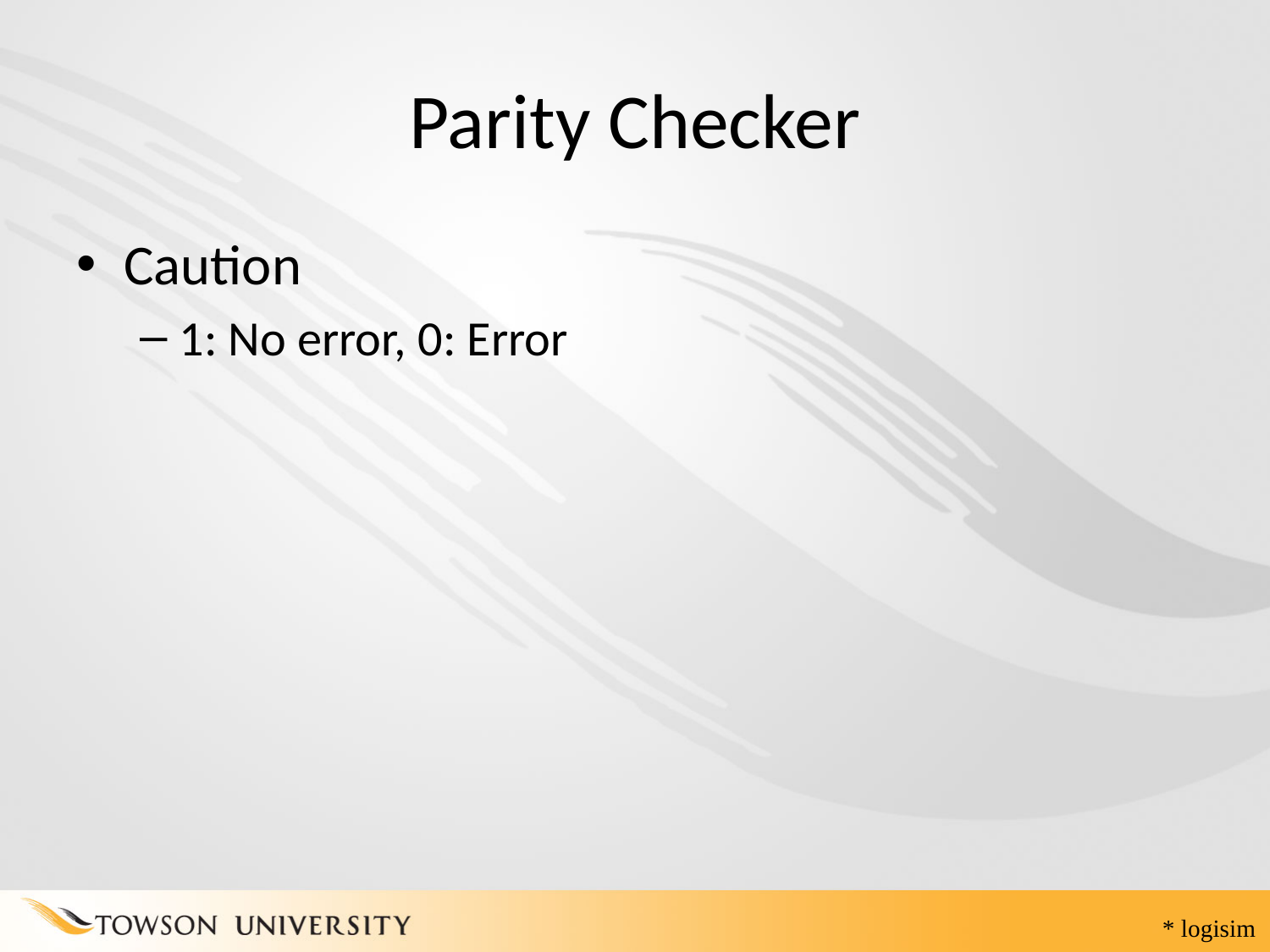

# Parity Checker
Caution
1: No error, 0: Error

* logisim